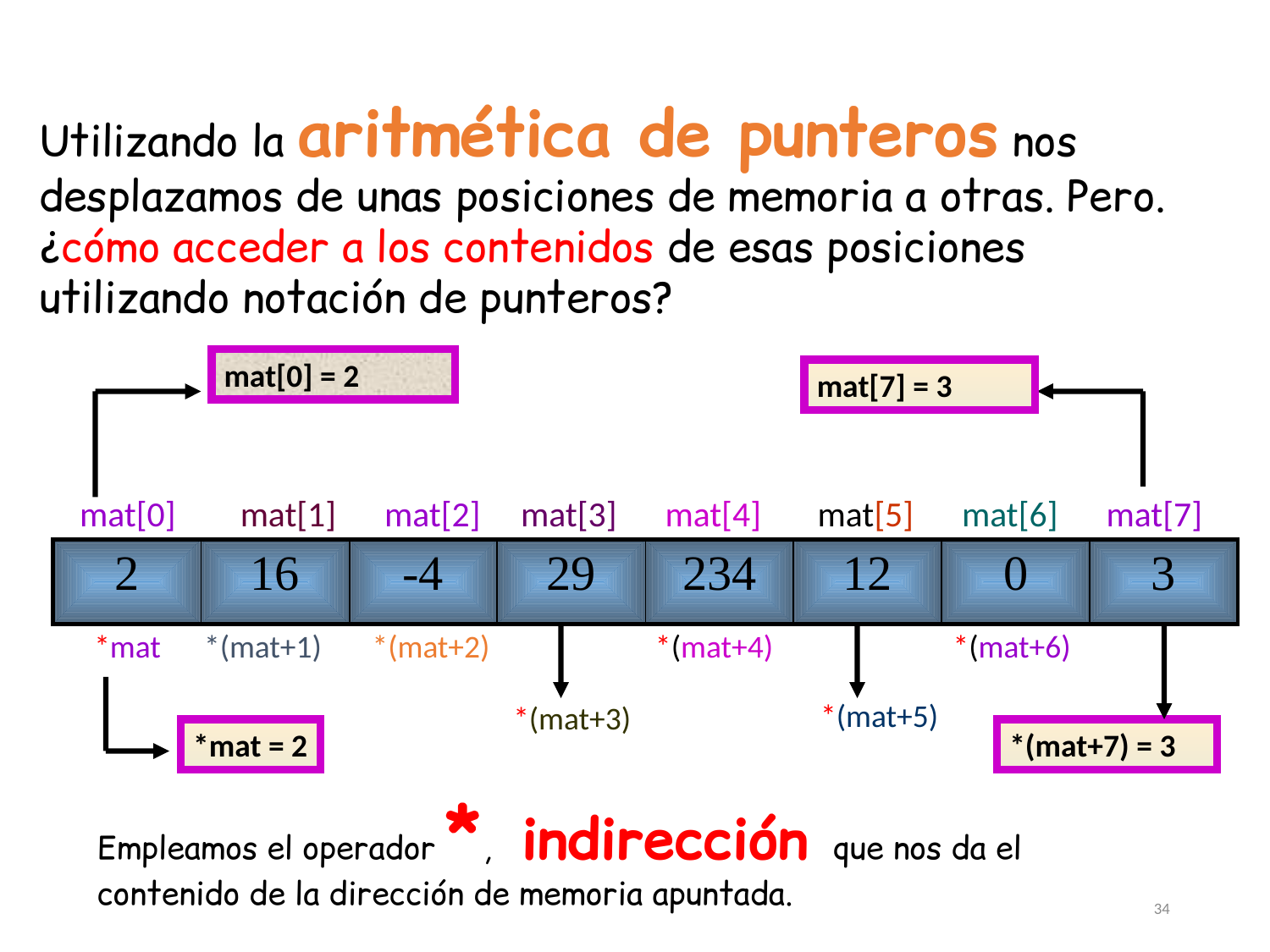

Utilizando la aritmética de punteros nos desplazamos de unas posiciones de memoria a otras. Pero. ¿cómo acceder a los contenidos de esas posiciones utilizando notación de punteros?

mat[0] = 2
mat[7] = 3

  mat[0]        mat[1]      mat[2]     mat[3]      mat[4]       mat[5]      mat[6]      mat[7]

| 2 | 16 | -4 | 29 | 234 | 12 | 0 | 3 |
| --- | --- | --- | --- | --- | --- | --- | --- |
    *mat      *(mat+1)       *(mat+2)                       *(mat+4)                         *(mat+6)

*(mat+5)
*(mat+3)
*mat = 2
*(mat+7) = 3

Empleamos el operador *, indirección que nos da el contenido de la dirección de memoria apuntada.

34